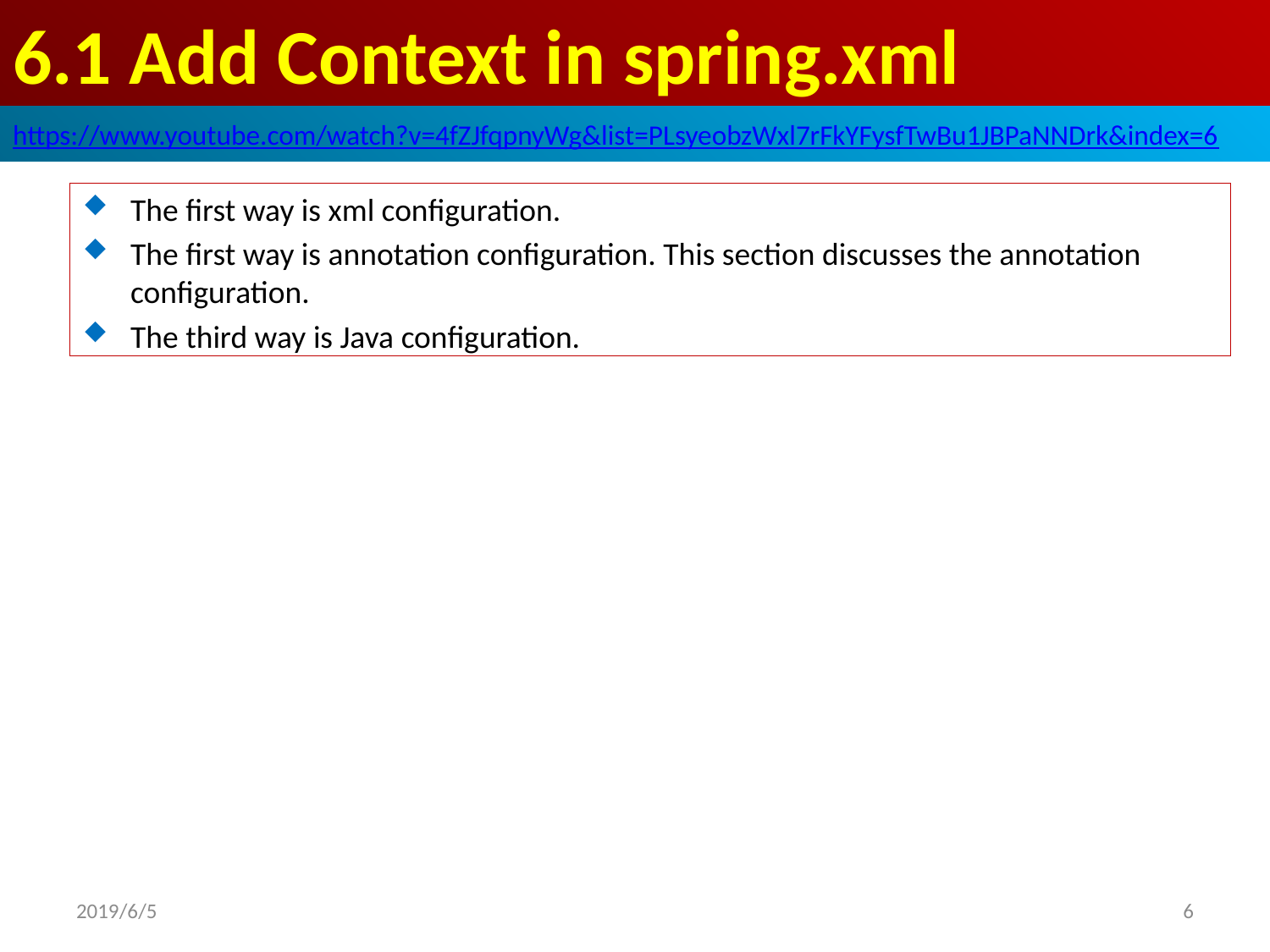

# 6.1 Add Context in spring.xml
https://www.youtube.com/watch?v=4fZJfqpnyWg&list=PLsyeobzWxl7rFkYFysfTwBu1JBPaNNDrk&index=6
The first way is xml configuration.
The first way is annotation configuration. This section discusses the annotation configuration.
The third way is Java configuration.

2019/6/5
6